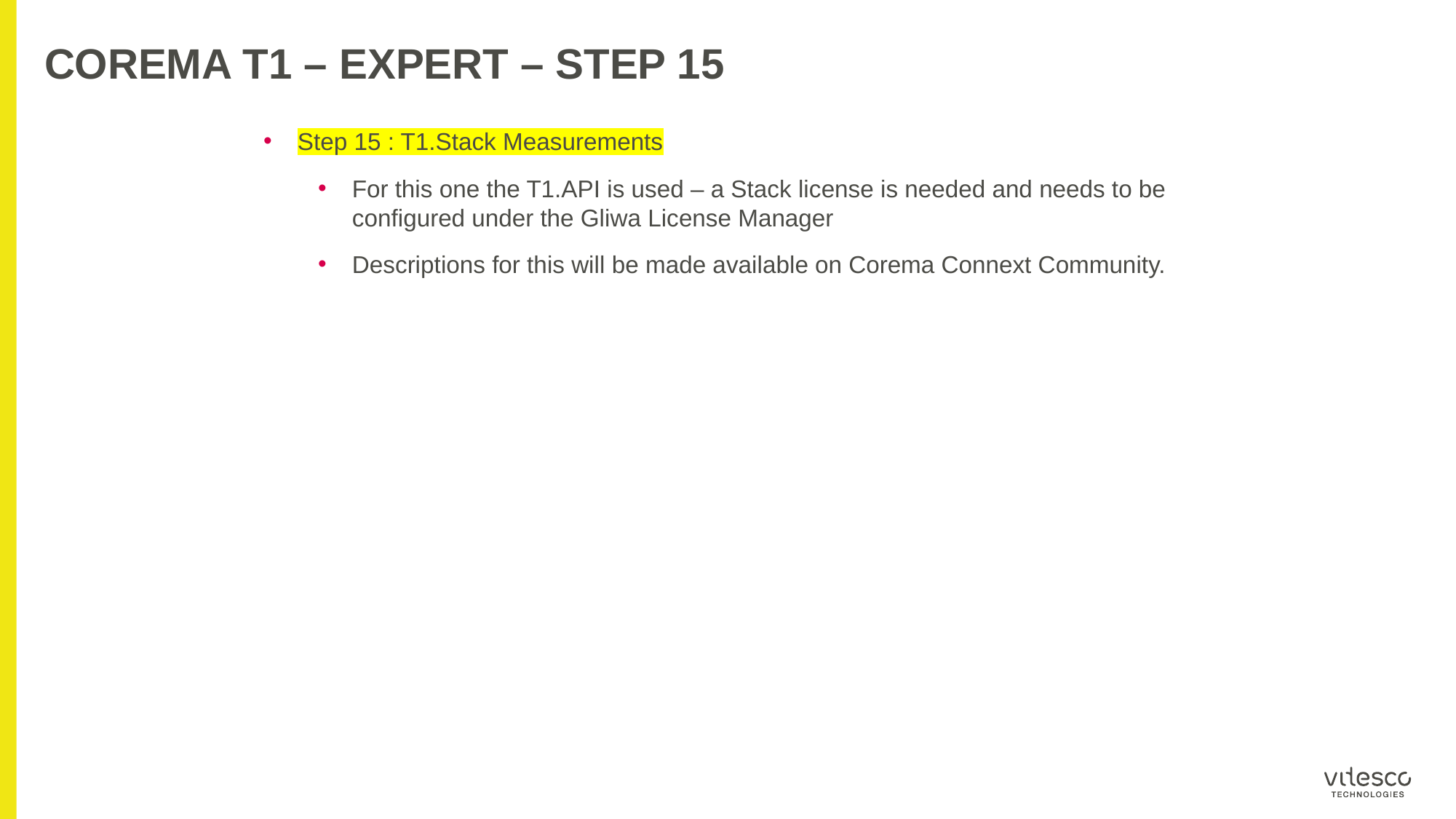

# COREMA T1 – EXPERT – Step 15
Step 15 : T1.Stack Measurements
For this one the T1.API is used – a Stack license is needed and needs to be configured under the Gliwa License Manager
Descriptions for this will be made available on Corema Connext Community.